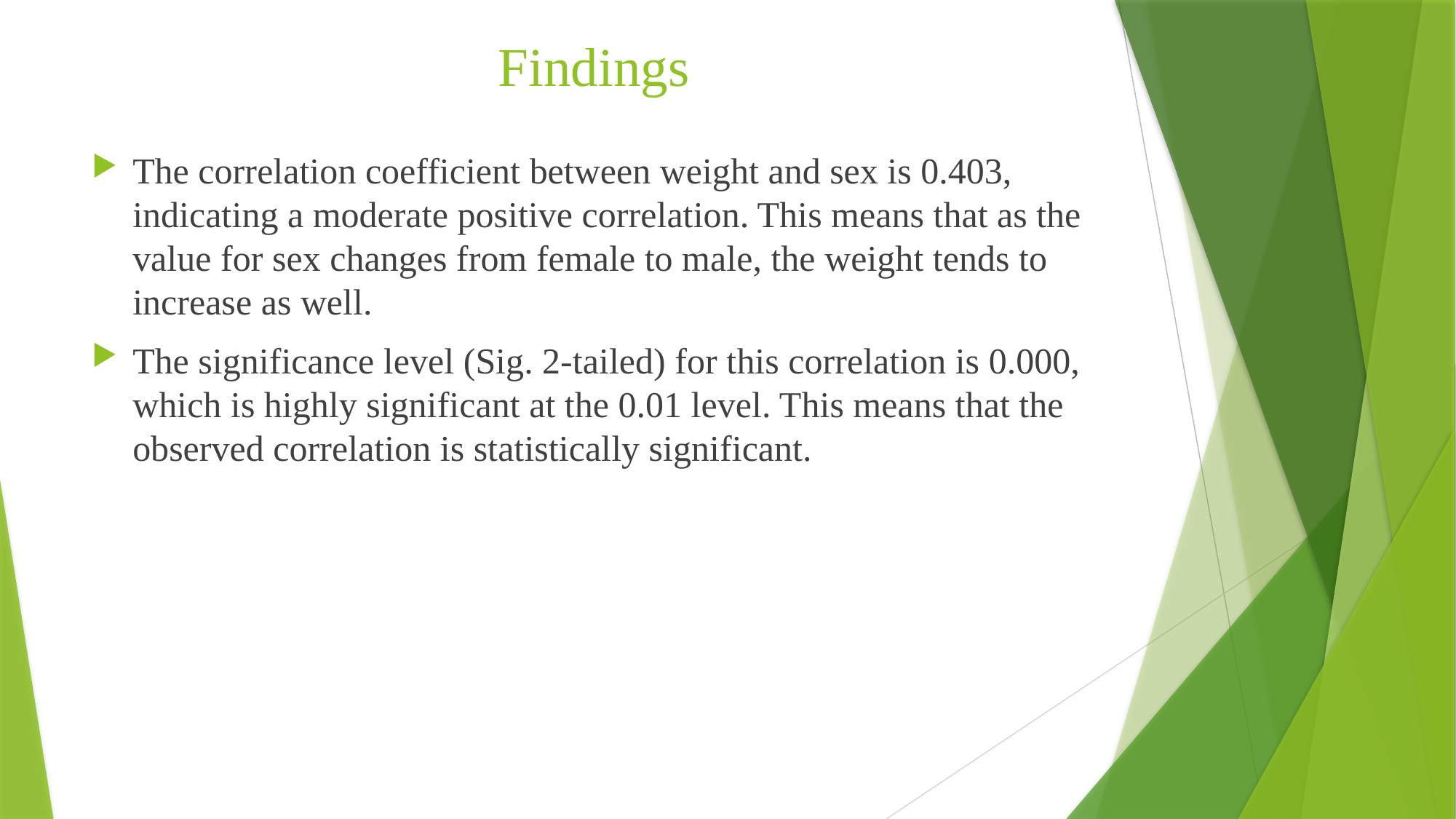

# Findings
The correlation coefficient between weight and sex is 0.403, indicating a moderate positive correlation. This means that as the value for sex changes from female to male, the weight tends to increase as well.
The significance level (Sig. 2-tailed) for this correlation is 0.000, which is highly significant at the 0.01 level. This means that the observed correlation is statistically significant.